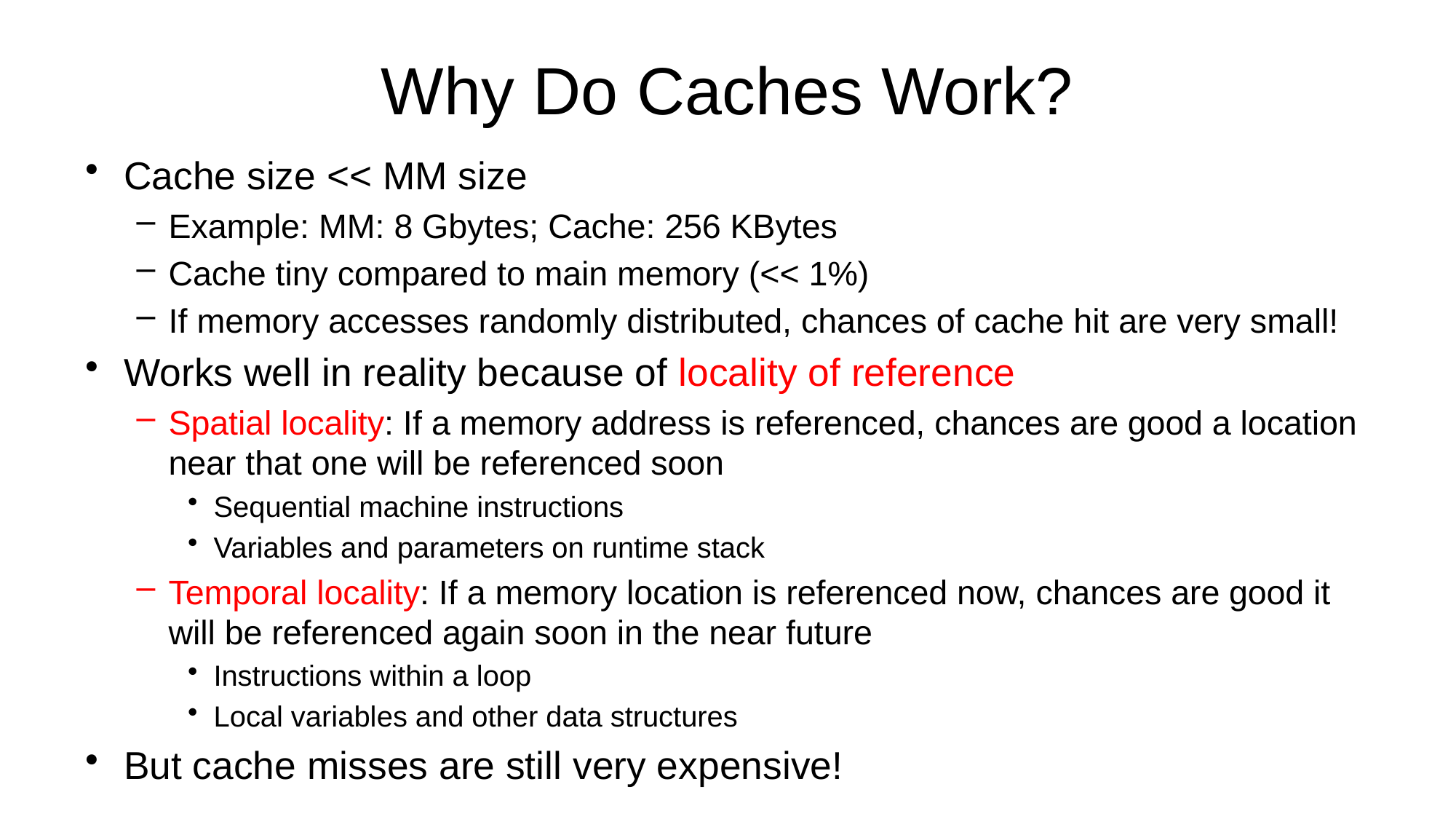

# Why Do Caches Work?
Cache size << MM size
Example: MM: 8 Gbytes; Cache: 256 KBytes
Cache tiny compared to main memory (<< 1%)
If memory accesses randomly distributed, chances of cache hit are very small!
Works well in reality because of locality of reference
Spatial locality: If a memory address is referenced, chances are good a location near that one will be referenced soon
Sequential machine instructions
Variables and parameters on runtime stack
Temporal locality: If a memory location is referenced now, chances are good it will be referenced again soon in the near future
Instructions within a loop
Local variables and other data structures
But cache misses are still very expensive!